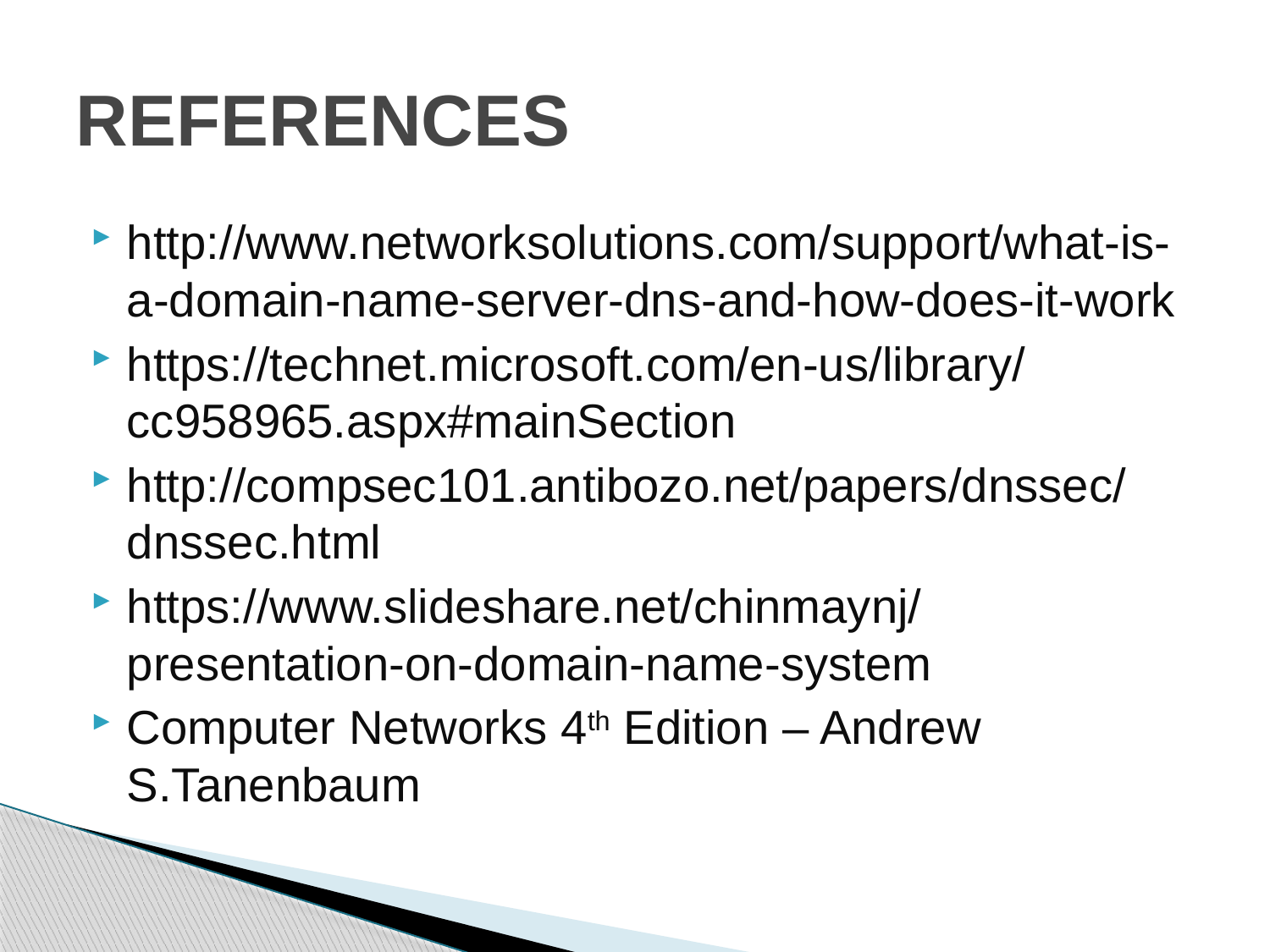

# REFERENCES
http://www.networksolutions.com/support/what-is-a-domain-name-server-dns-and-how-does-it-work
https://technet.microsoft.com/en-us/library/cc958965.aspx#mainSection
http://compsec101.antibozo.net/papers/dnssec/dnssec.html
https://www.slideshare.net/chinmaynj/presentation-on-domain-name-system
Computer Networks 4th Edition – Andrew S.Tanenbaum